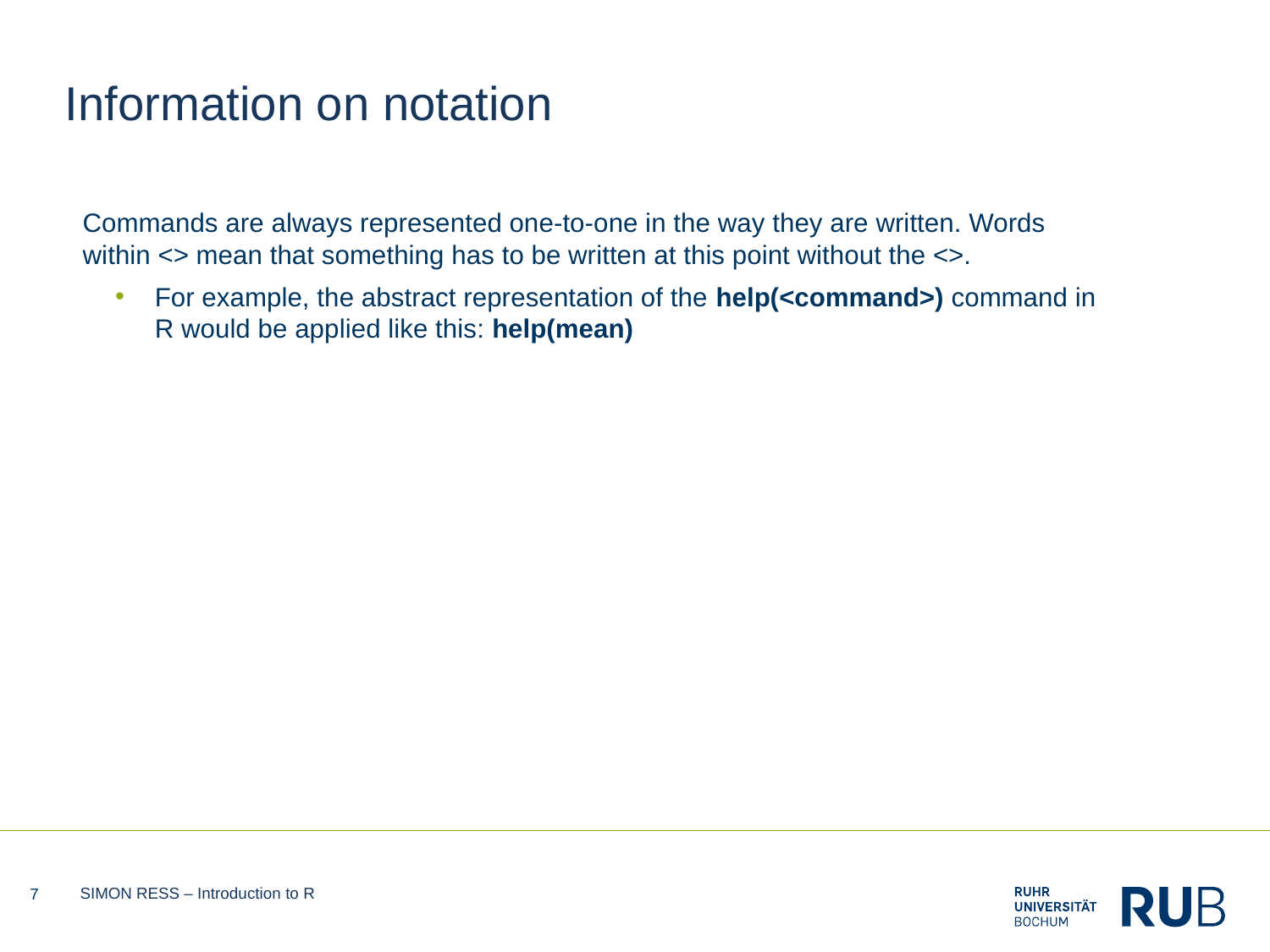

# Information on notation
Commands are always represented one-to-one in the way they are written. Words within <> mean that something has to be written at this point without the <>.
For example, the abstract representation of the help(<command>) command in R would be applied like this: help(mean)
7
SIMON RESS – Introduction to R